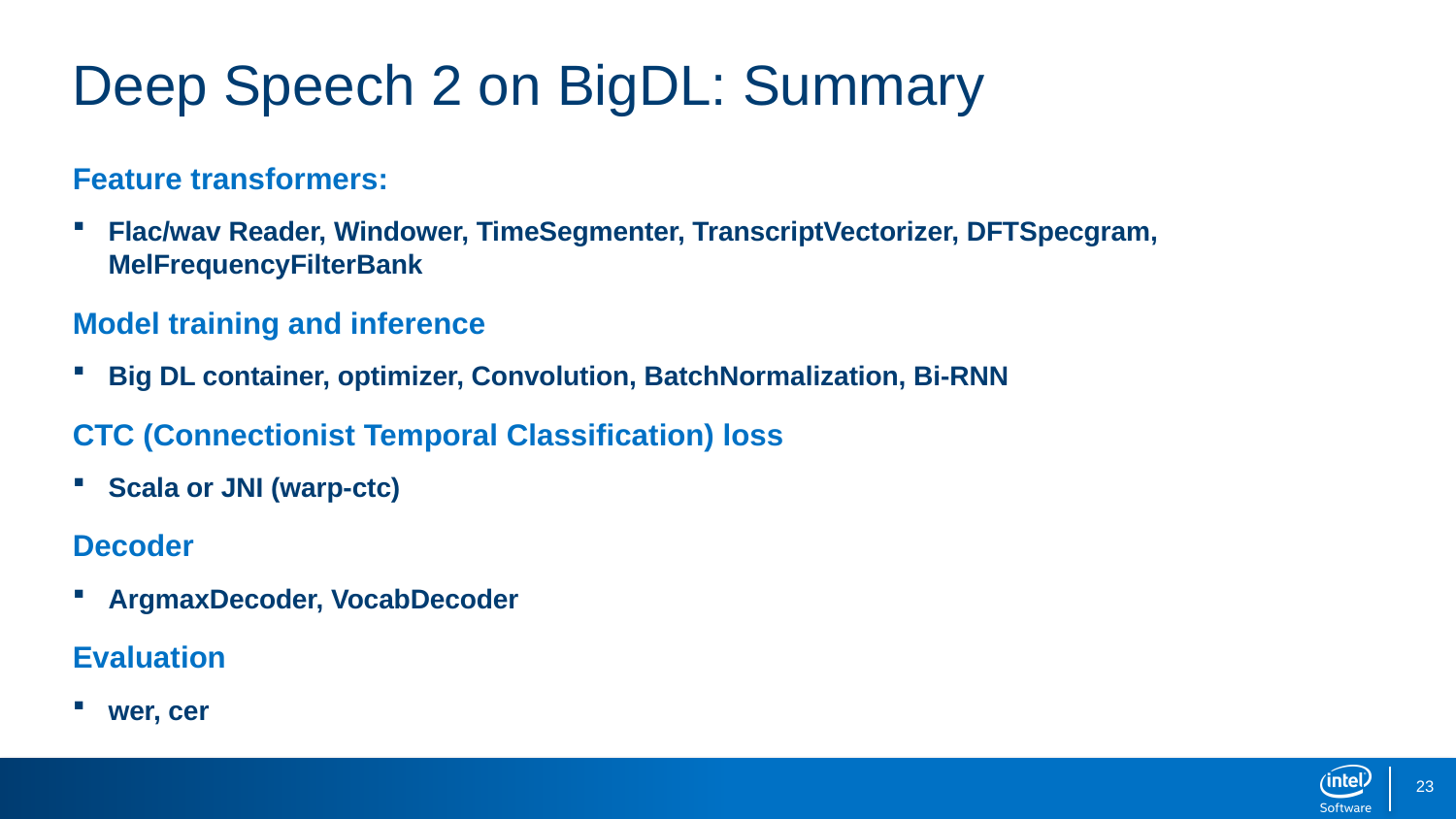

# Deep Speech 2 on BigDL: Summary
Feature transformers:
Flac/wav Reader, Windower, TimeSegmenter, TranscriptVectorizer, DFTSpecgram, MelFrequencyFilterBank
Model training and inference
Big DL container, optimizer, Convolution, BatchNormalization, Bi-RNN
CTC (Connectionist Temporal Classification) loss
Scala or JNI (warp-ctc)
Decoder
ArgmaxDecoder, VocabDecoder
Evaluation
wer, cer

23